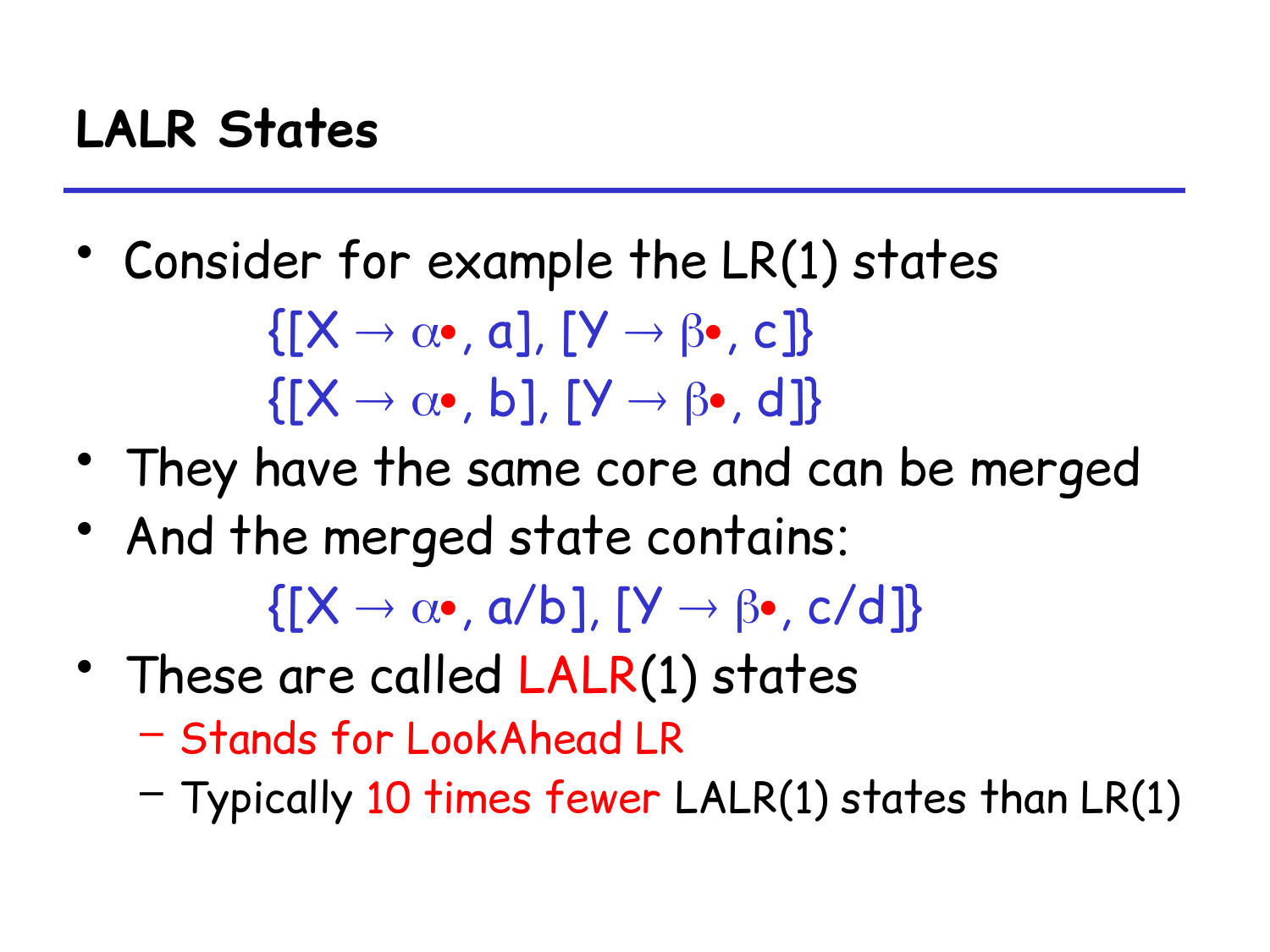

# LALR States
Consider for example the LR(1) states
             {[X → α•, a], [Y → β•, c]}
             {[X → α•, b], [Y → β•, d]}
They have the same core and can be merged
And the merged state contains:
             {[X → α•, a/b], [Y → β•, c/d]}
These are called LALR(1) states
Stands for LookAhead LR
Typically 10 times fewer LALR(1) states than LR(1)
77